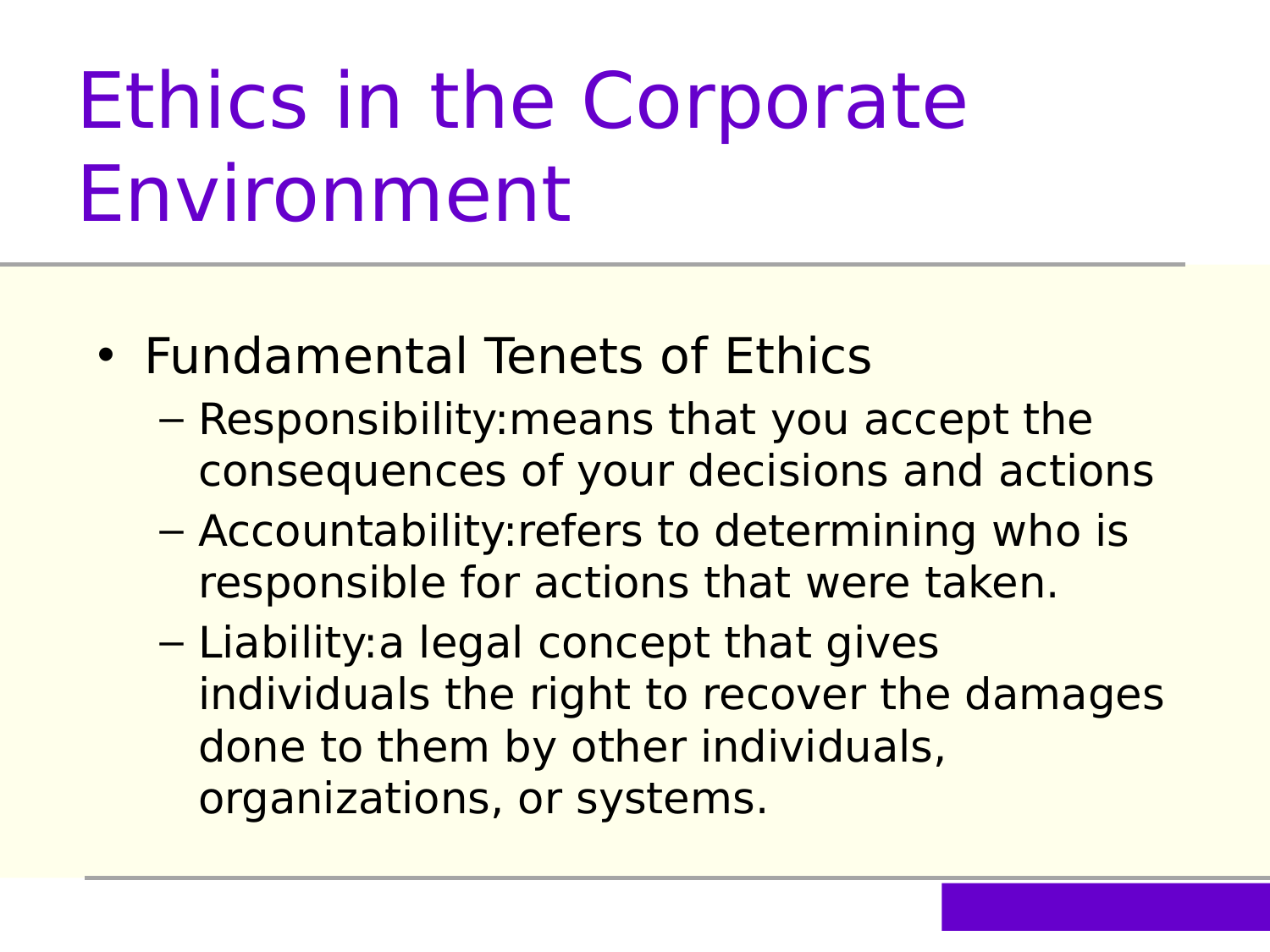

Ethics in the Corporate Environment
Fundamental Tenets of Ethics
Responsibility:means that you accept the consequences of your decisions and actions
Accountability:refers to determining who is responsible for actions that were taken.
Liability:a legal concept that gives individuals the right to recover the damages done to them by other individuals, organizations, or systems.